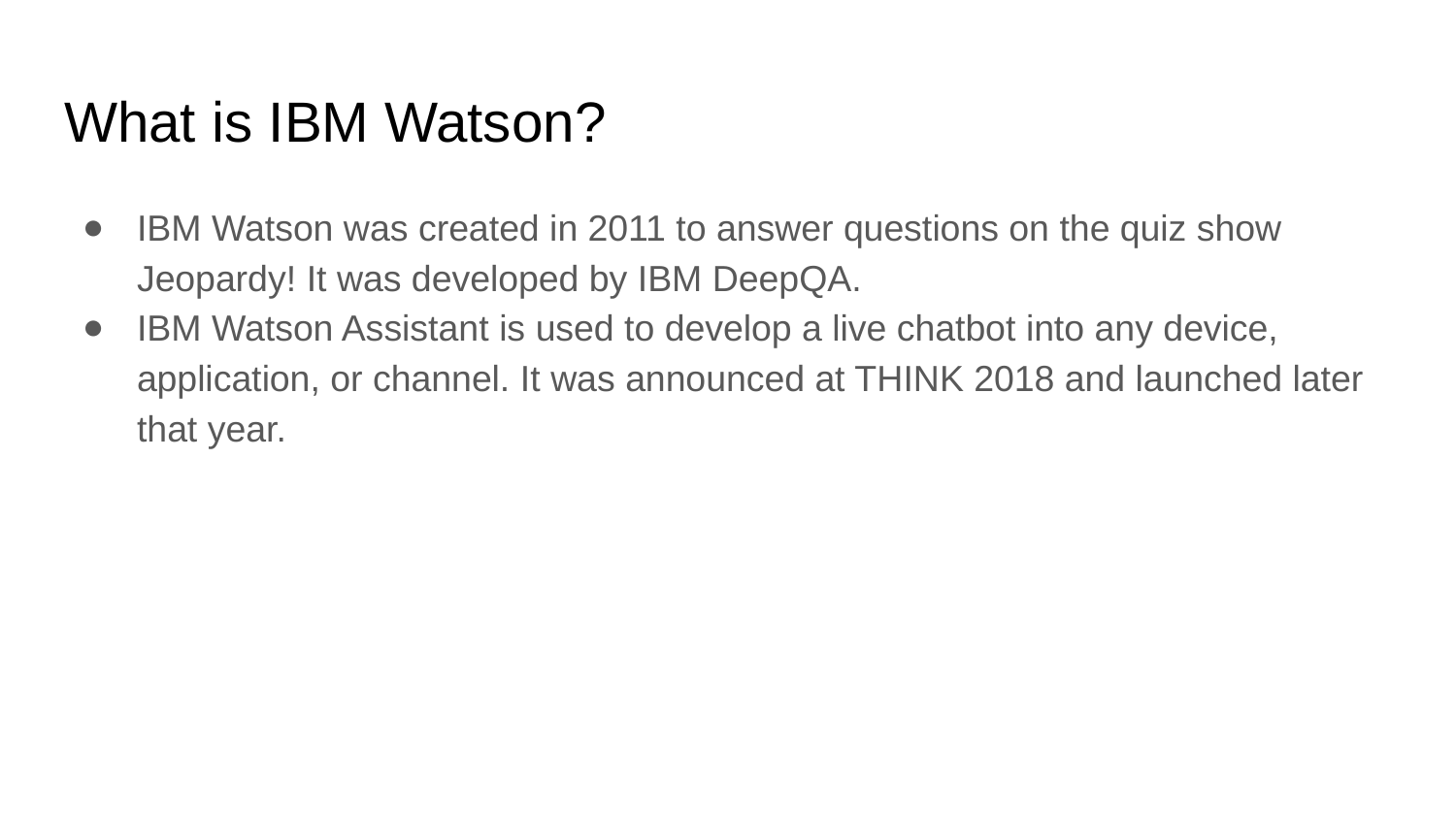

# What is IBM Watson?
IBM Watson was created in 2011 to answer questions on the quiz show Jeopardy! It was developed by IBM DeepQA.
IBM Watson Assistant is used to develop a live chatbot into any device, application, or channel. It was announced at THINK 2018 and launched later that year.